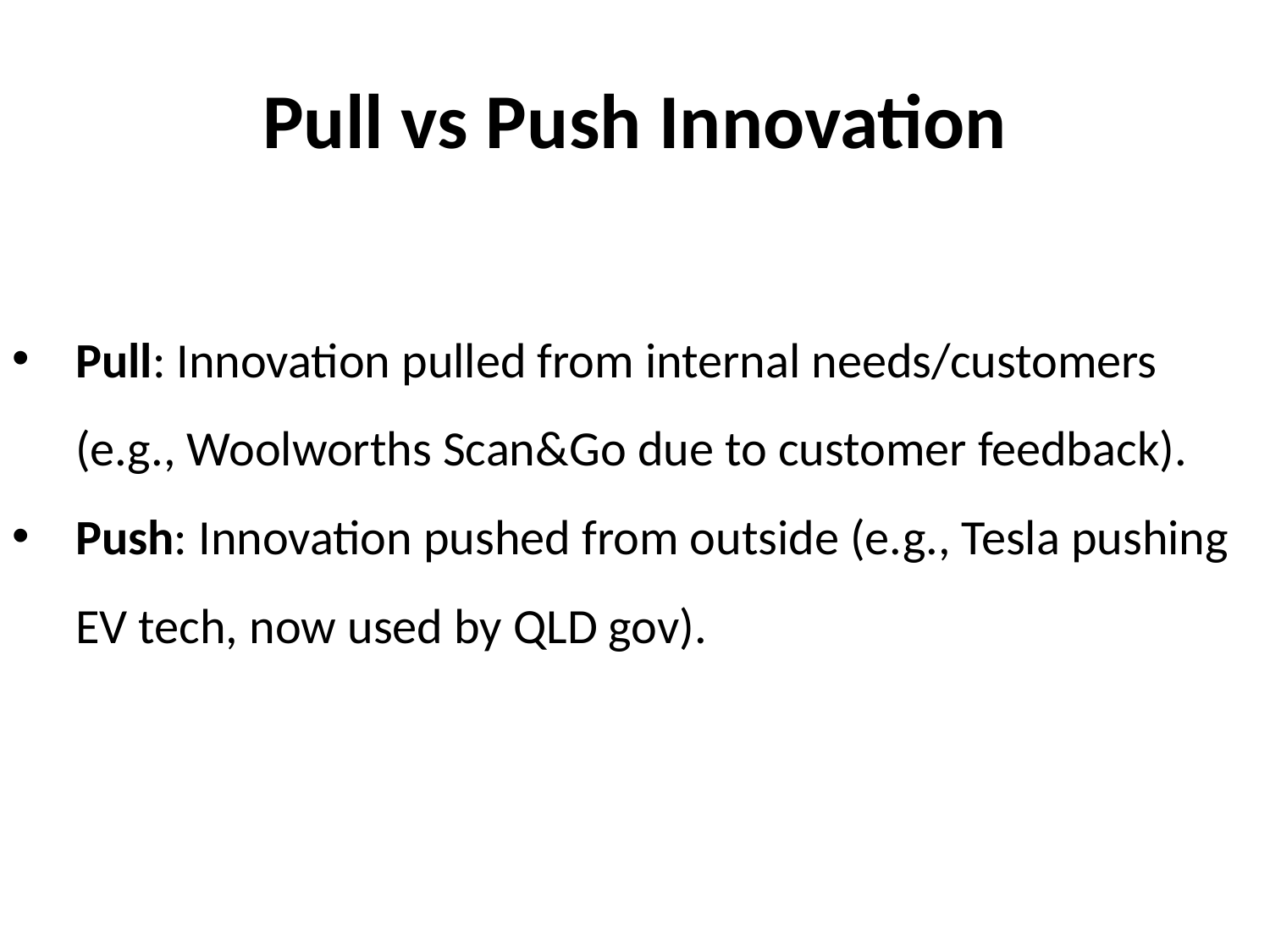

# Pull vs Push Innovation

Pull: Innovation pulled from internal needs/customers (e.g., Woolworths Scan&Go due to customer feedback).
Push: Innovation pushed from outside (e.g., Tesla pushing EV tech, now used by QLD gov).